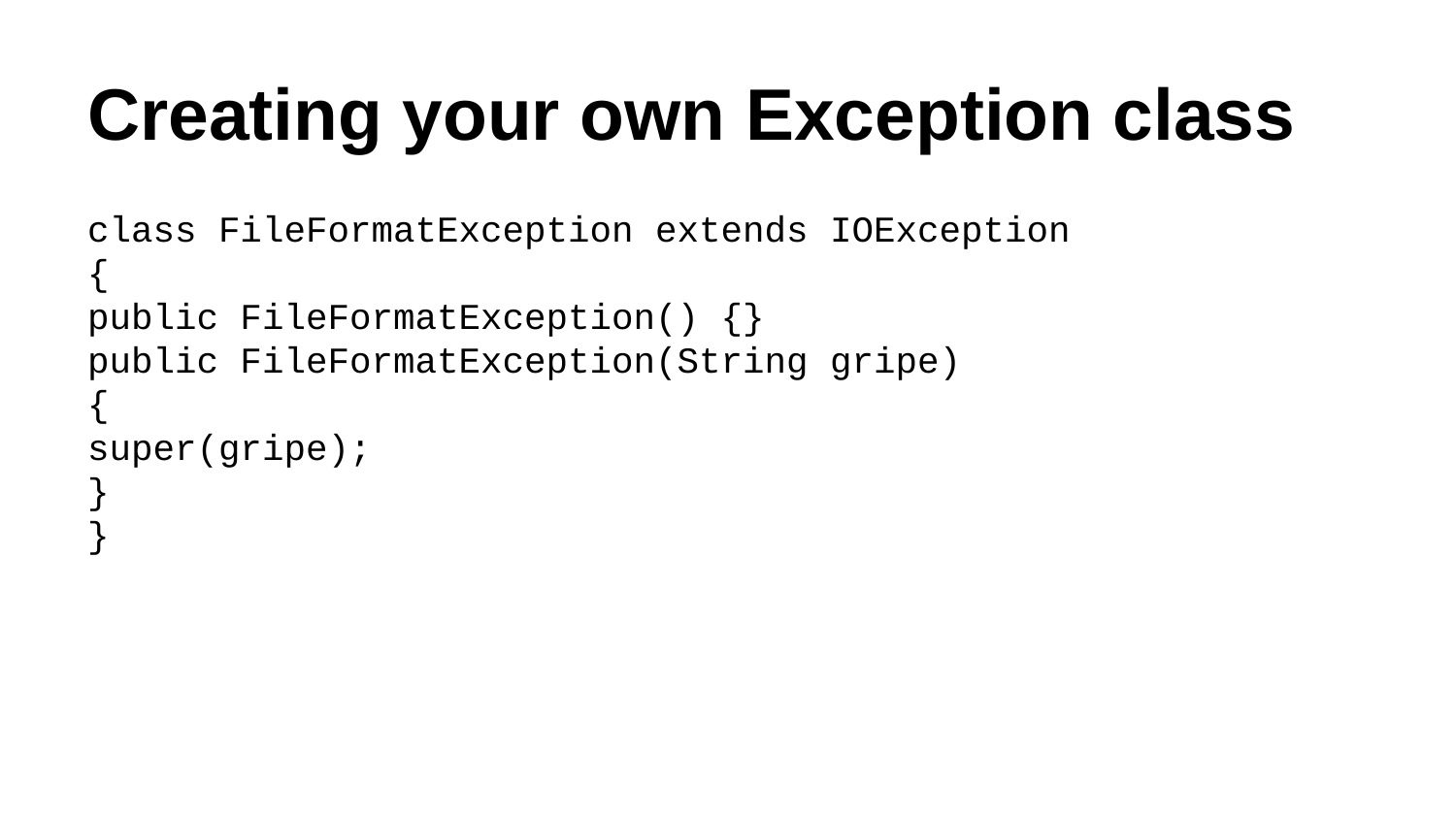

# Creating your own Exception class
class FileFormatException extends IOException
{
public FileFormatException() {}
public FileFormatException(String gripe)
{
super(gripe);
}
}